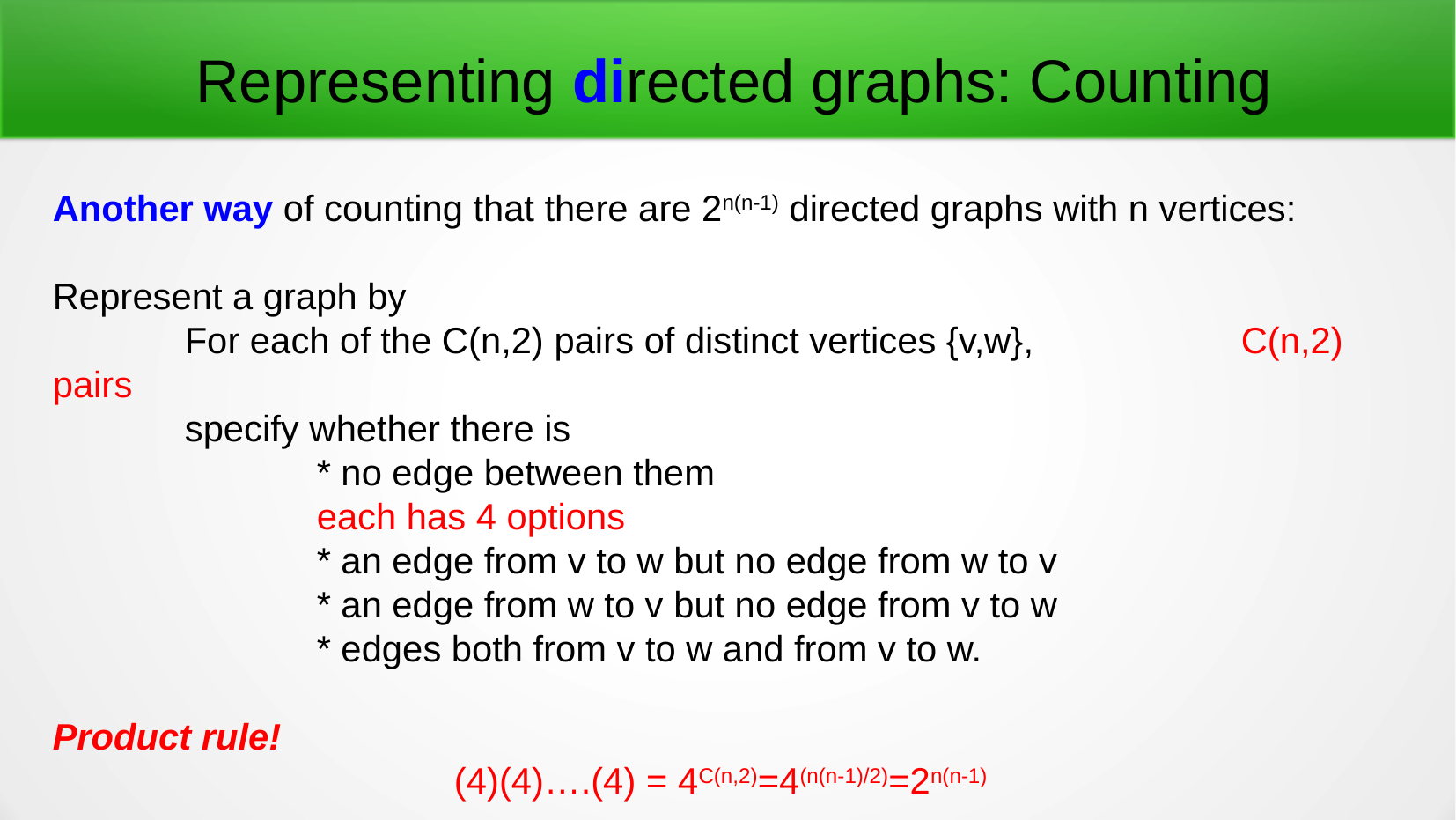

Representing directed graphs: Counting
Another way of counting that there are 2n(n-1) directed graphs with n vertices:

Represent a graph by
	For each of the C(n,2) pairs of distinct vertices {v,w},		C(n,2) pairs
	specify whether there is
		* no edge between them							each has 4 options
		* an edge from v to w but no edge from w to v
		* an edge from w to v but no edge from v to w
		* edges both from v to w and from v to w.

Product rule!
(4)(4)….(4) = 4C(n,2)=4(n(n-1)/2)=2n(n-1)